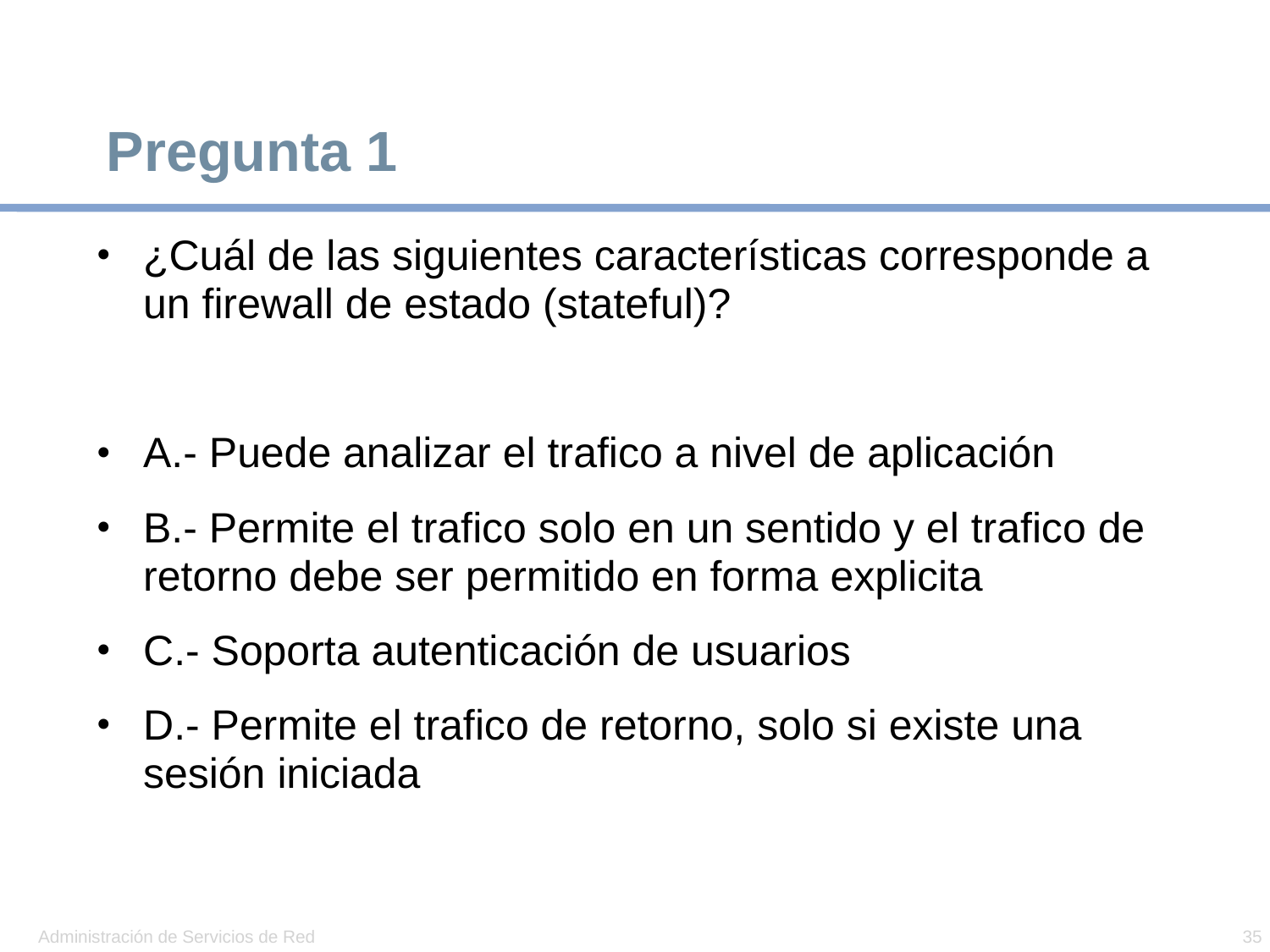

# Pregunta 1
¿Cuál de las siguientes características corresponde a un firewall de estado (stateful)?

A.- Puede analizar el trafico a nivel de aplicación
B.- Permite el trafico solo en un sentido y el trafico de retorno debe ser permitido en forma explicita
C.- Soporta autenticación de usuarios
D.- Permite el trafico de retorno, solo si existe una sesión iniciada